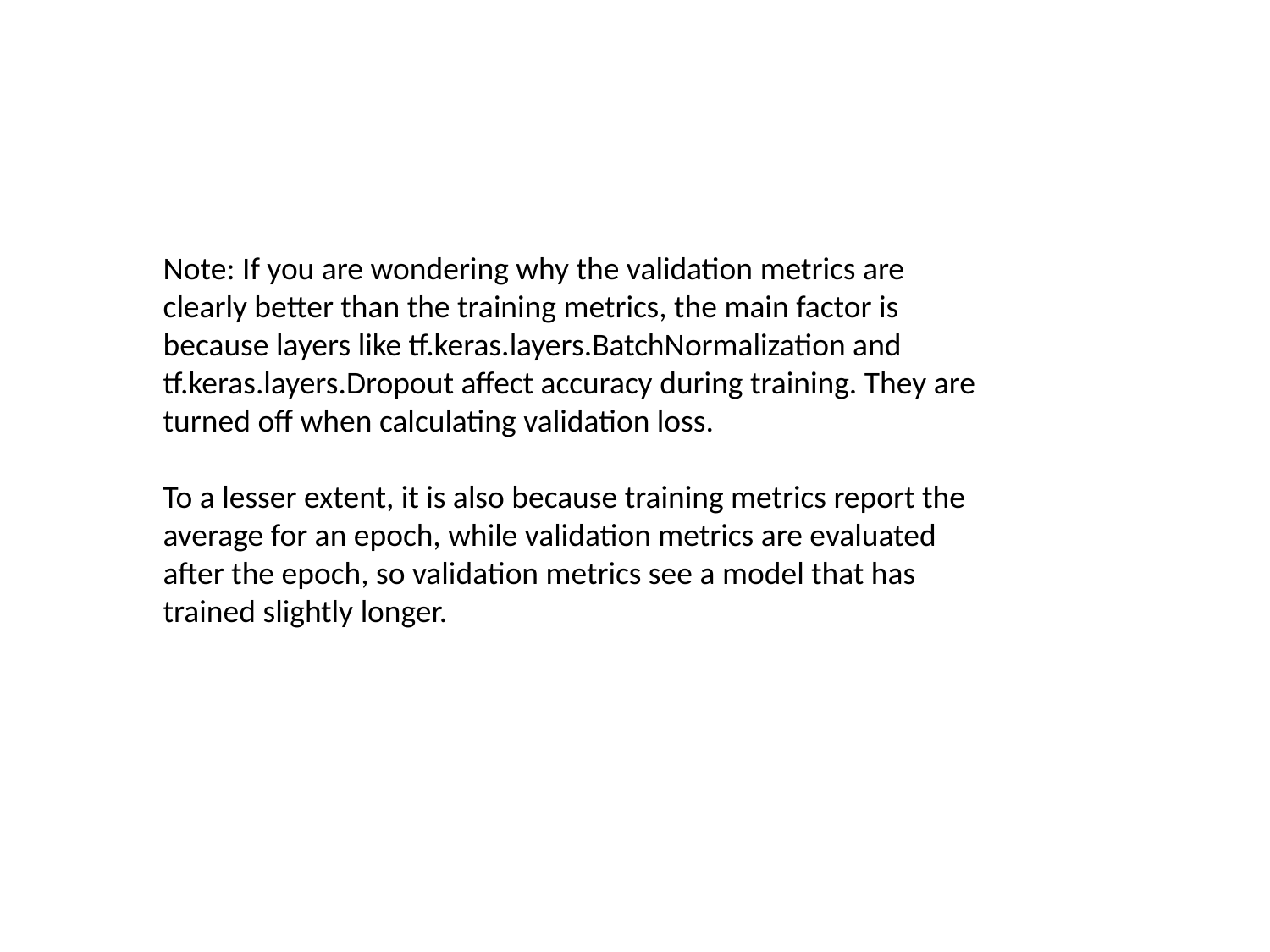

Note: If you are wondering why the validation metrics are clearly better than the training metrics, the main factor is because layers like tf.keras.layers.BatchNormalization and tf.keras.layers.Dropout affect accuracy during training. They are turned off when calculating validation loss.

To a lesser extent, it is also because training metrics report the average for an epoch, while validation metrics are evaluated after the epoch, so validation metrics see a model that has trained slightly longer.